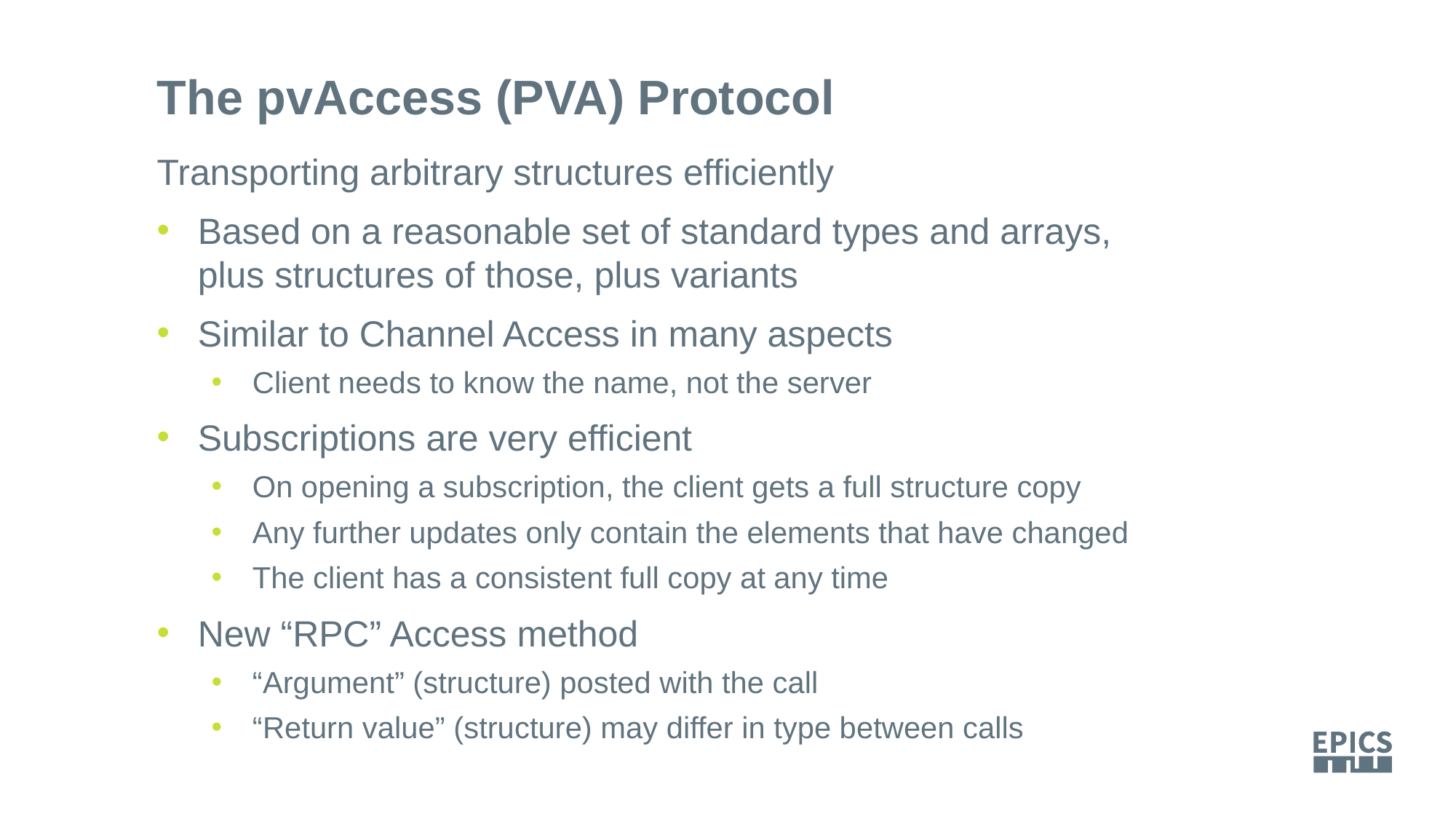

The pvAccess (PVA) Protocol
Transporting arbitrary structures efficiently
Based on a reasonable set of standard types and arrays,
plus structures of those, plus variants
Similar to Channel Access in many aspects
Client needs to know the name, not the server
Subscriptions are very efficient
On opening a subscription, the client gets a full structure copy
Any further updates only contain the elements that have changed
The client has a consistent full copy at any time
New “RPC” Access method
“Argument” (structure) posted with the call
“Return value” (structure) may differ in type between calls